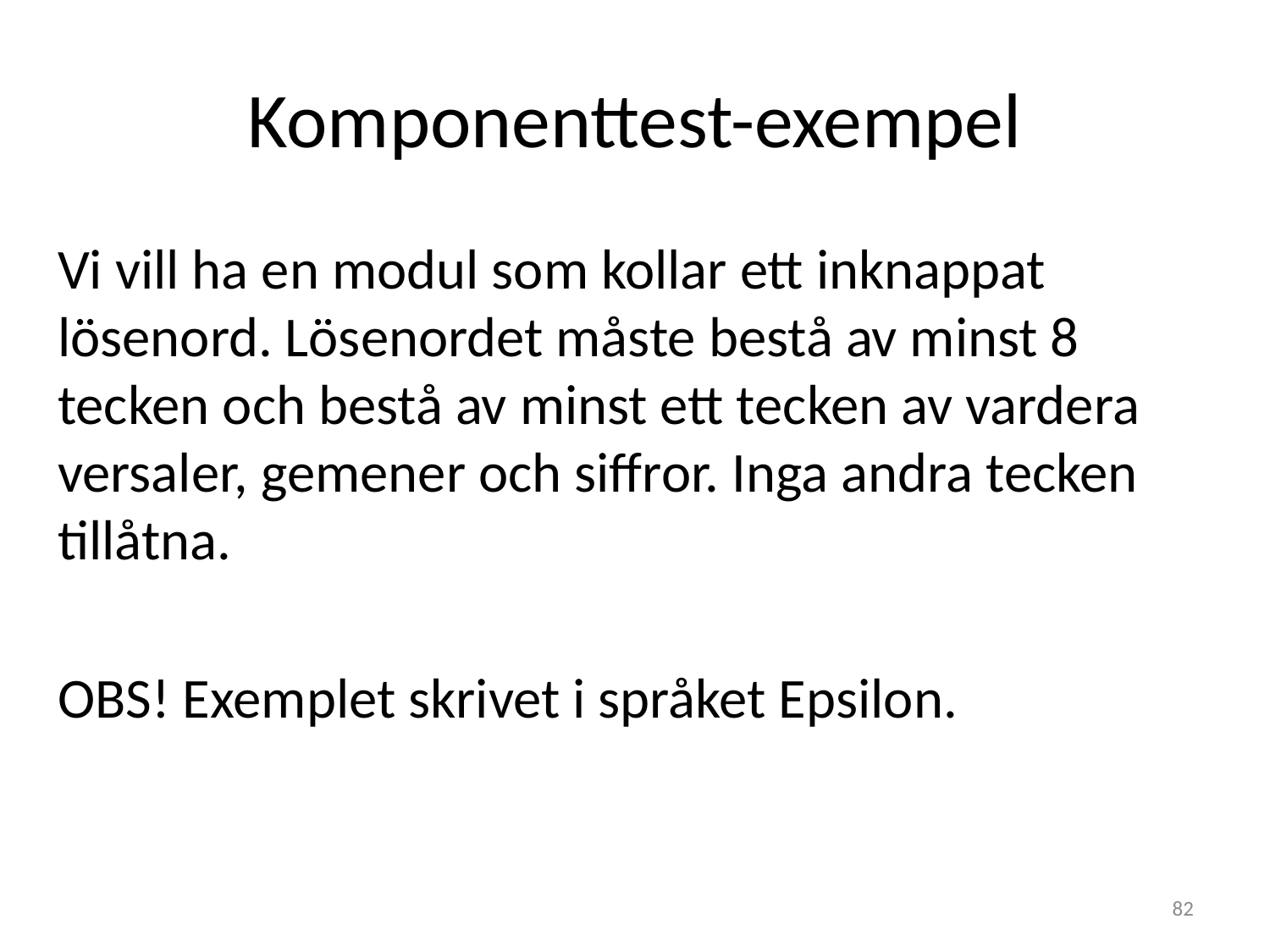

# Komponenttest-exempel
Vi vill ha en modul som kollar ett inknappat lösenord. Lösenordet måste bestå av minst 8 tecken och bestå av minst ett tecken av vardera versaler, gemener och siffror. Inga andra tecken tillåtna.

OBS! Exemplet skrivet i språket Epsilon.
82